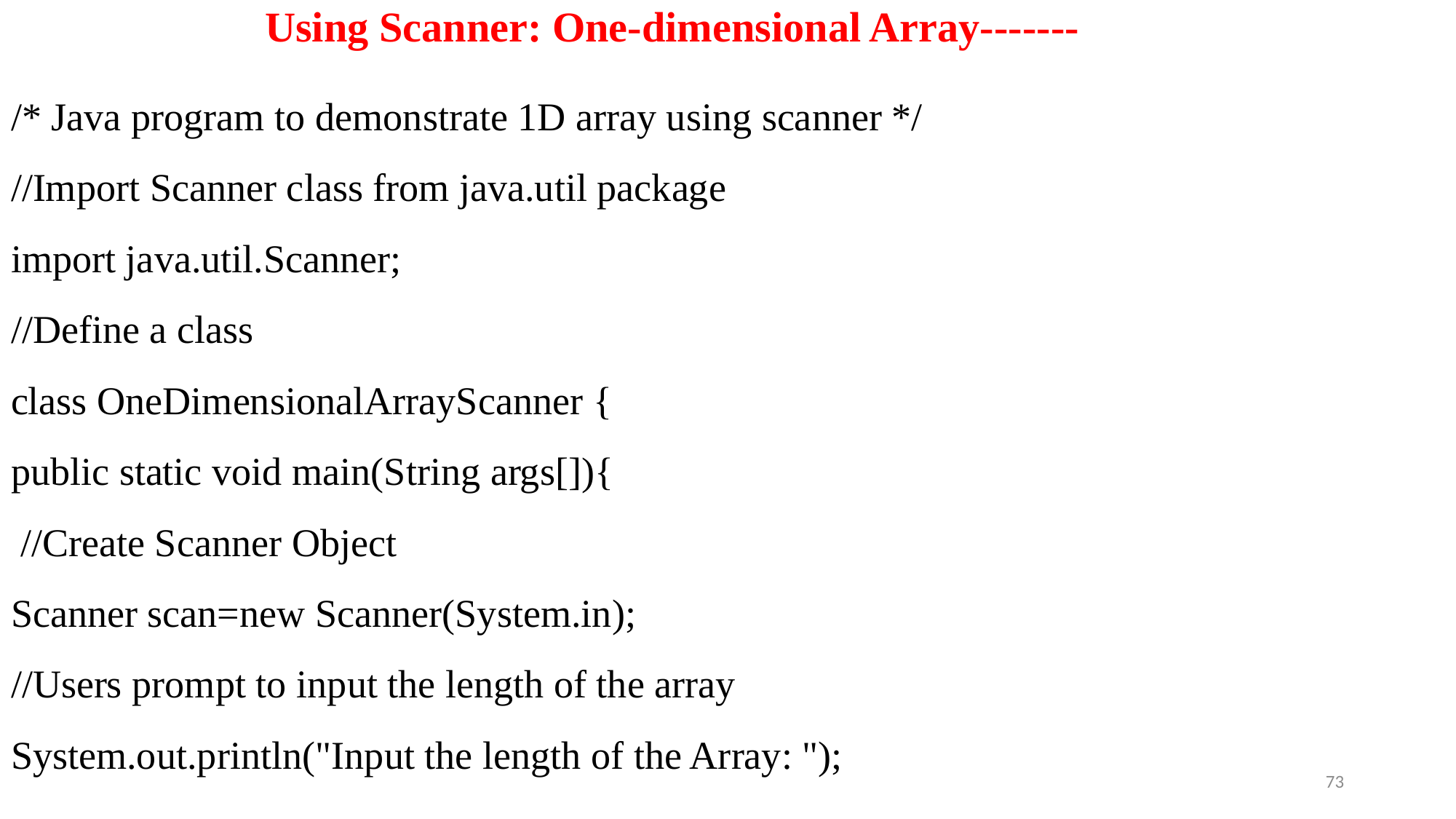

# Using Scanner: One-dimensional Array-------
/* Java program to demonstrate 1D array using scanner */
//Import Scanner class from java.util package
import java.util.Scanner;
//Define a class
class OneDimensionalArrayScanner {
public static void main(String args[]){
 //Create Scanner Object
Scanner scan=new Scanner(System.in);
//Users prompt to input the length of the array
System.out.println("Input the length of the Array: ");
73